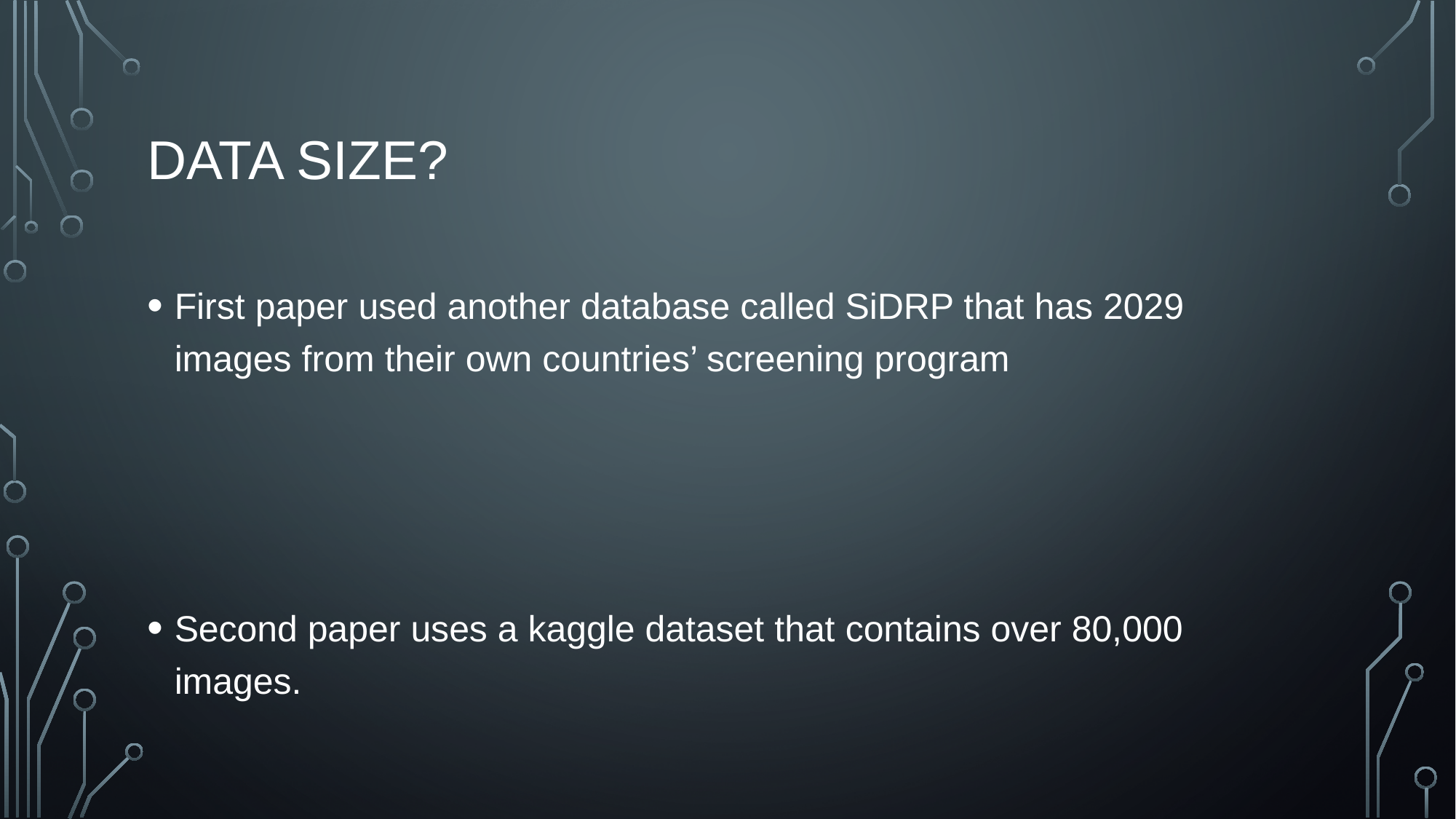

# Data size?
First paper used another database called SiDRP that has 2029 images from their own countries’ screening program

Second paper uses a kaggle dataset that contains over 80,000 images.